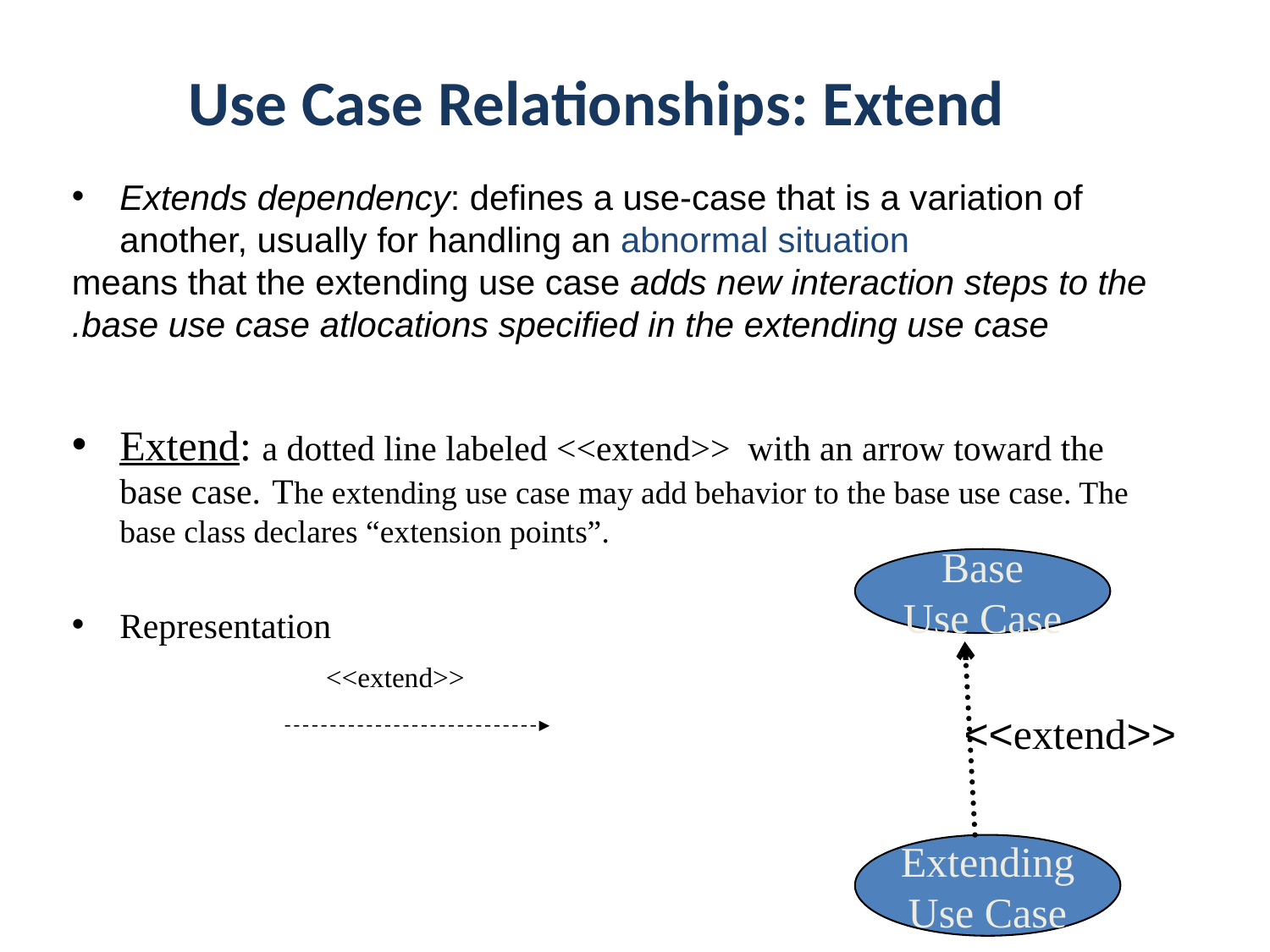

# Use Case Relationships: Extend
Extends dependency: defines a use-case that is a variation of another, usually for handling an abnormal situation
means that the extending use case adds new interaction steps to the base use case atlocations specified in the extending use case.

Extend: a dotted line labeled <<extend>>  with an arrow toward the base case. The extending use case may add behavior to the base use case. The base class declares “extension points”.

Representation
	<<extend>>

Base
Use Case

<<extend>>
Extending
Use Case